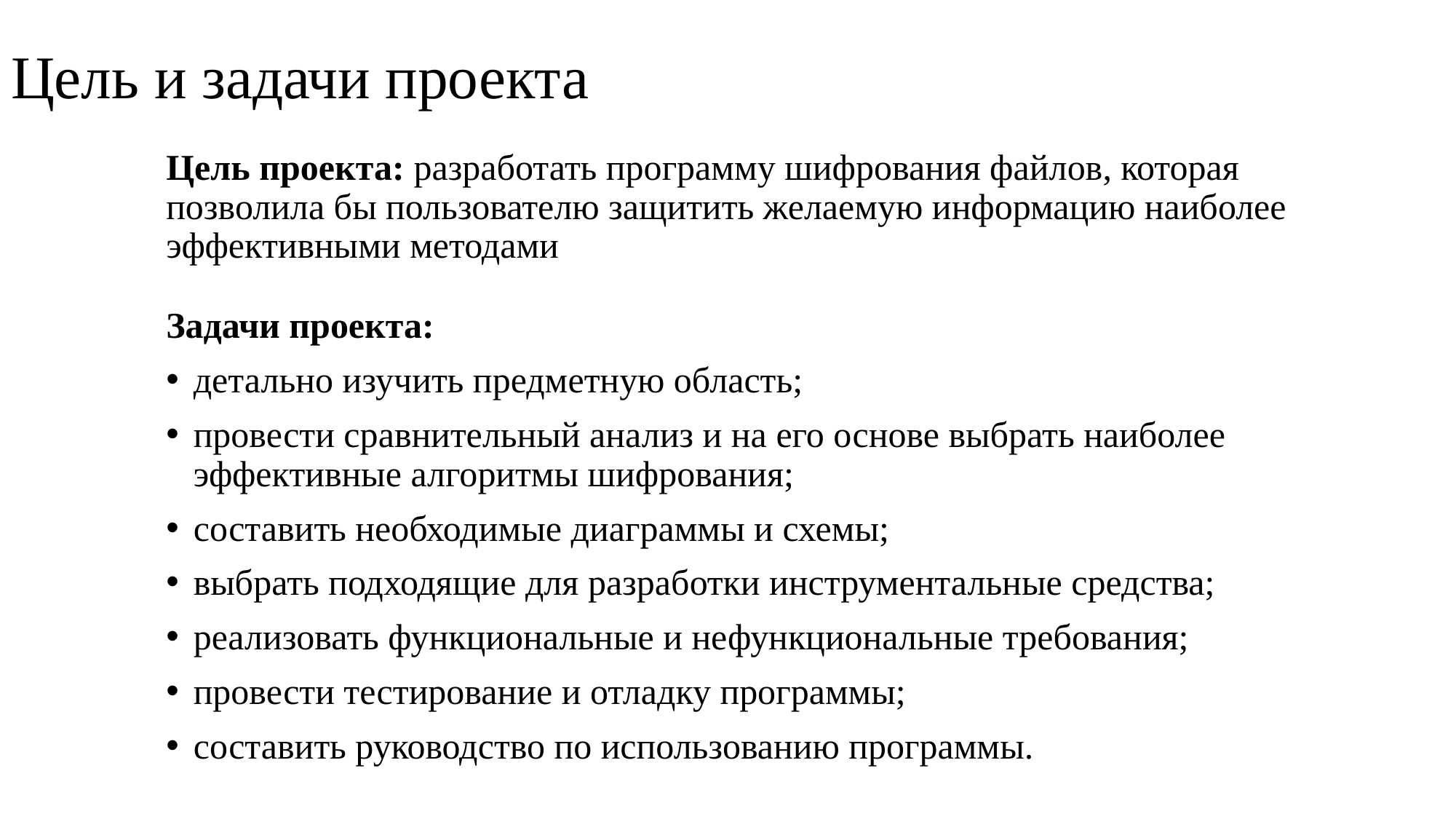

# Цель и задачи проекта
Цель проекта: разработать программу шифрования файлов, которая позволила бы пользователю защитить желаемую информацию наиболее эффективными методами
Задачи проекта:
детально изучить предметную область;
провести сравнительный анализ и на его основе выбрать наиболее эффективные алгоритмы шифрования;
составить необходимые диаграммы и схемы;
выбрать подходящие для разработки инструментальные средства;
реализовать функциональные и нефункциональные требования;
провести тестирование и отладку программы;
составить руководство по использованию программы.